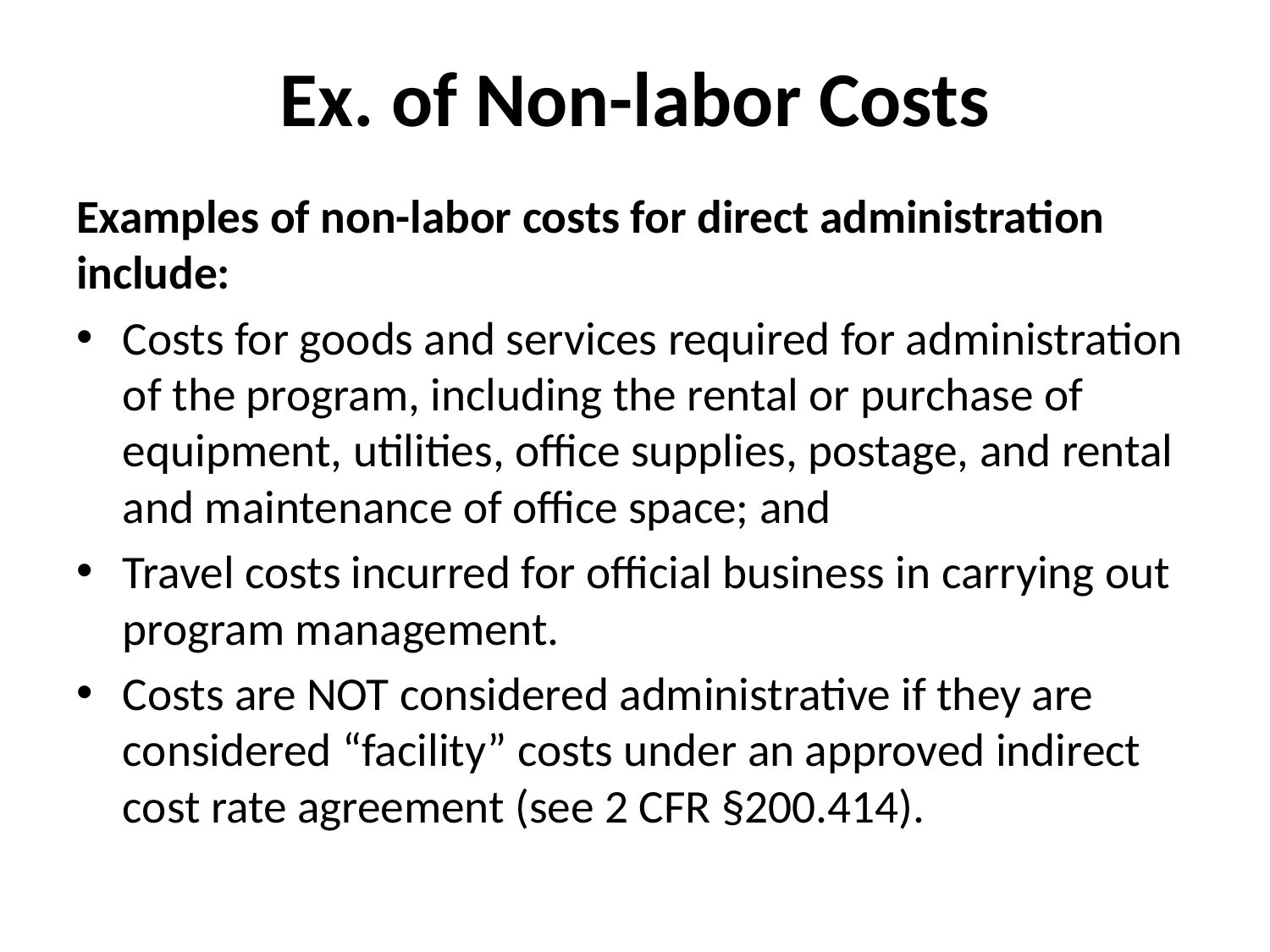

# Ex. of Non-labor Costs
Examples of non-labor costs for direct administration include:
Costs for goods and services required for administration of the program, including the rental or purchase of equipment, utilities, office supplies, postage, and rental and maintenance of office space; and
Travel costs incurred for official business in carrying out program management.
Costs are NOT considered administrative if they are considered “facility” costs under an approved indirect cost rate agreement (see 2 CFR §200.414).